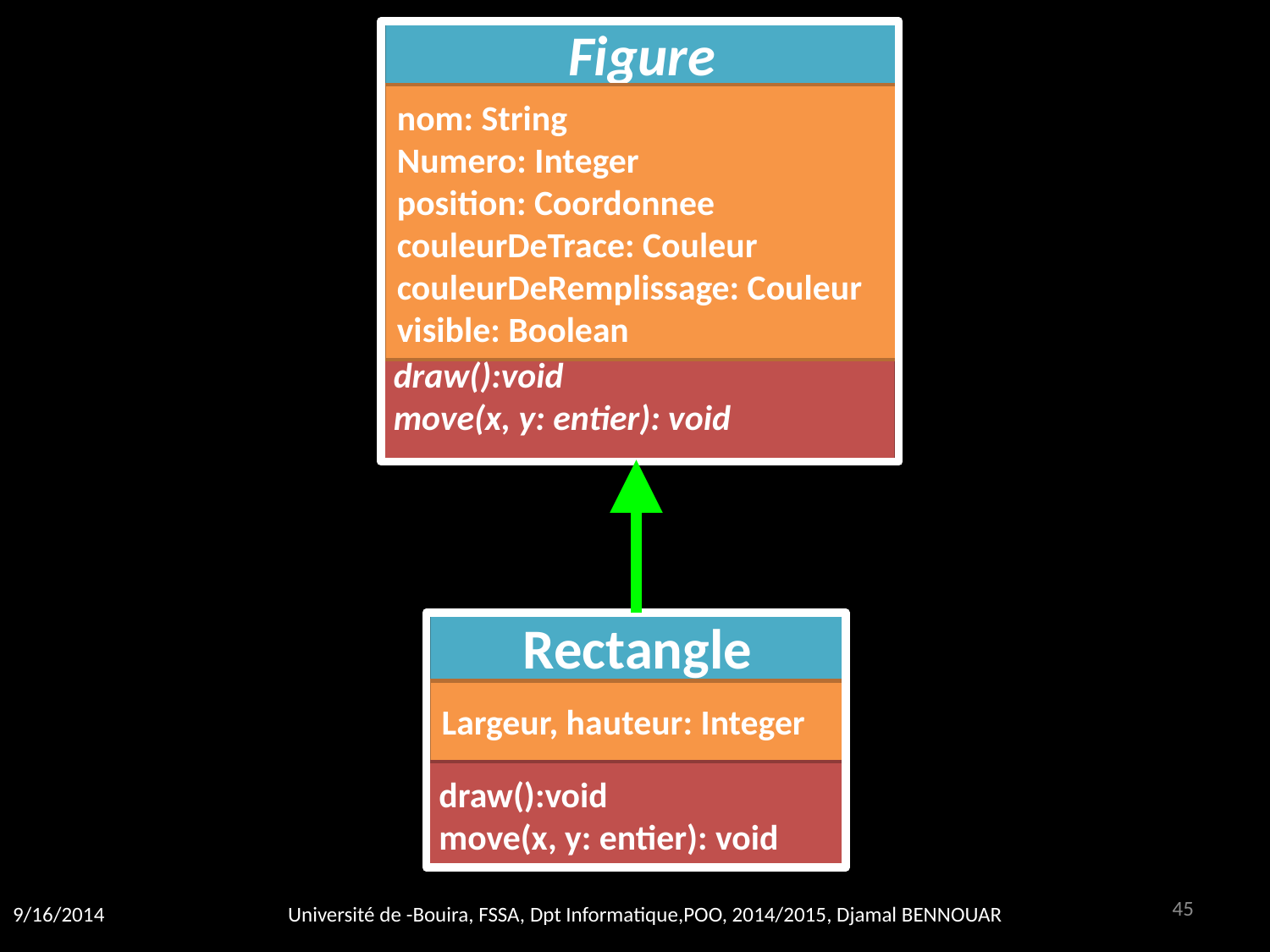

Figure
nom: String
Numero: Integer
position: Coordonnee
couleurDeTrace: Couleur
couleurDeRemplissage: Couleur
visible: Boolean
draw():void
move(x, y: entier): void
Rectangle

Largeur, hauteur: Integer
draw():void
move(x, y: entier): void
45
9/16/2014
Université de -Bouira, FSSA, Dpt Informatique,POO, 2014/2015, Djamal BENNOUAR